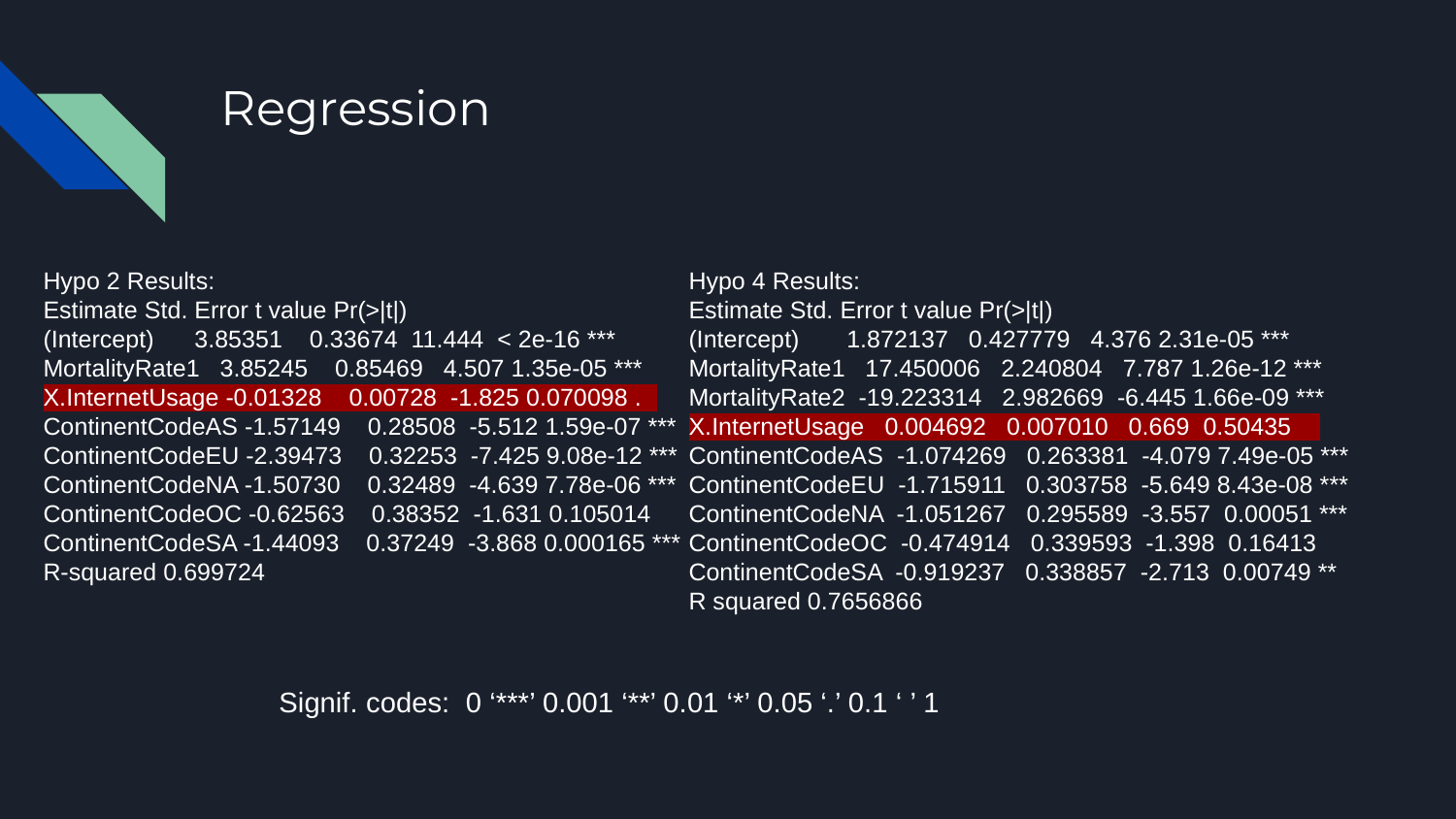

# Regression

Hypo 2 Results:
Estimate Std. Error t value Pr(>|t|)
(Intercept)      3.85351    0.33674  11.444  < 2e-16 ***
MortalityRate1   3.85245    0.85469   4.507 1.35e-05 ***
X.InternetUsage -0.01328    0.00728  -1.825 0.070098 .
ContinentCodeAS -1.57149    0.28508  -5.512 1.59e-07 ***
ContinentCodeEU -2.39473    0.32253  -7.425 9.08e-12 ***
ContinentCodeNA -1.50730    0.32489  -4.639 7.78e-06 ***
ContinentCodeOC -0.62563    0.38352  -1.631 0.105014
ContinentCodeSA -1.44093    0.37249  -3.868 0.000165 ***
R-squared 0.699724
Hypo 4 Results:
Estimate Std. Error t value Pr(>|t|)
(Intercept)       1.872137   0.427779   4.376 2.31e-05 ***
MortalityRate1   17.450006   2.240804   7.787 1.26e-12 ***
MortalityRate2  -19.223314   2.982669  -6.445 1.66e-09 ***
X.InternetUsage   0.004692   0.007010   0.669  0.50435
ContinentCodeAS  -1.074269   0.263381  -4.079 7.49e-05 ***
ContinentCodeEU  -1.715911   0.303758  -5.649 8.43e-08 ***
ContinentCodeNA  -1.051267   0.295589  -3.557  0.00051 ***
ContinentCodeOC  -0.474914   0.339593  -1.398  0.16413
ContinentCodeSA  -0.919237   0.338857  -2.713  0.00749 **
R squared 0.7656866
Signif. codes:  0 ‘***’ 0.001 ‘**’ 0.01 ‘*’ 0.05 ‘.’ 0.1 ‘ ’ 1